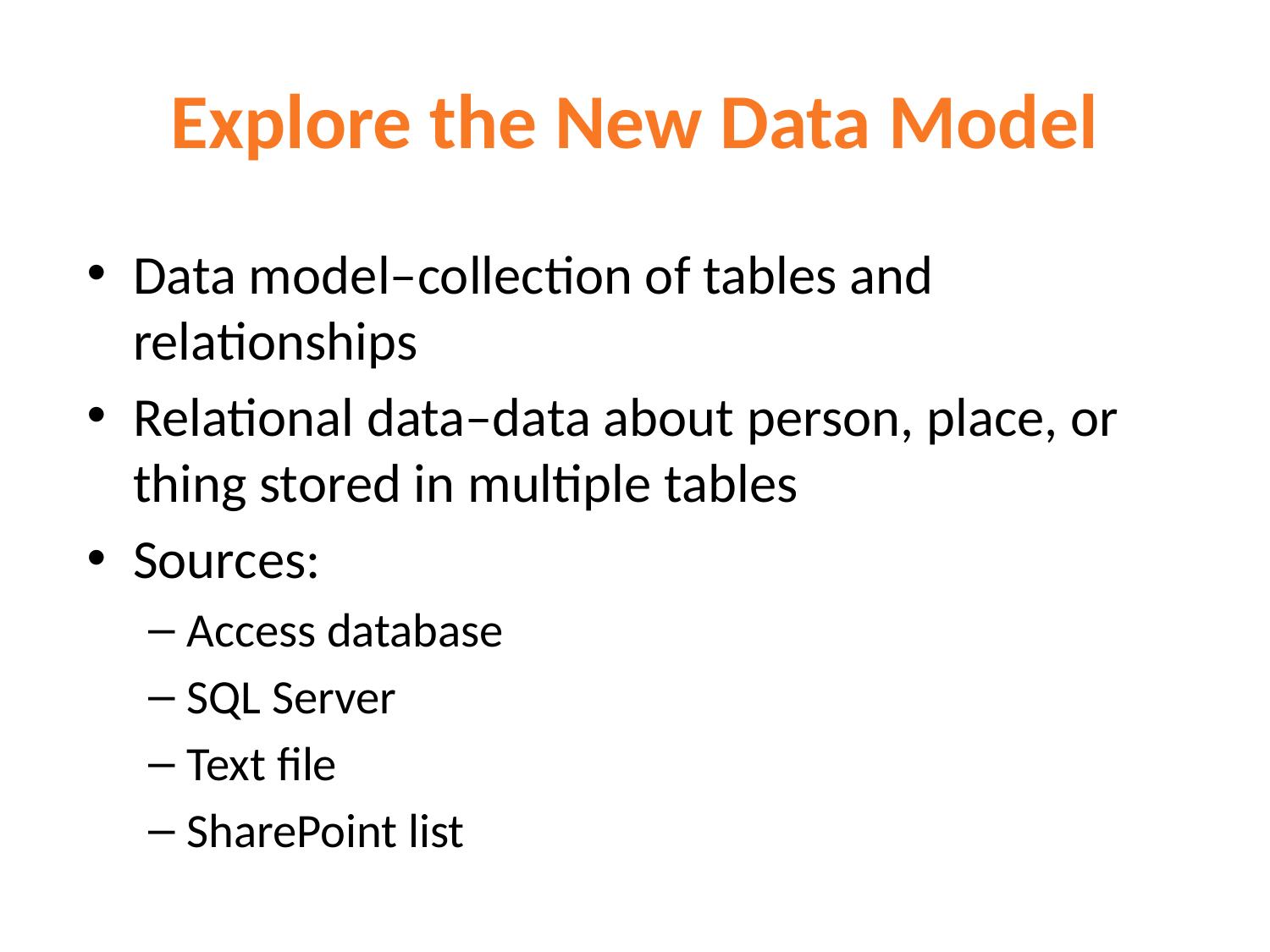

# Explore the New Data Model
Data model–collection of tables and relationships
Relational data–data about person, place, or thing stored in multiple tables
Sources:
Access database
SQL Server
Text file
SharePoint list